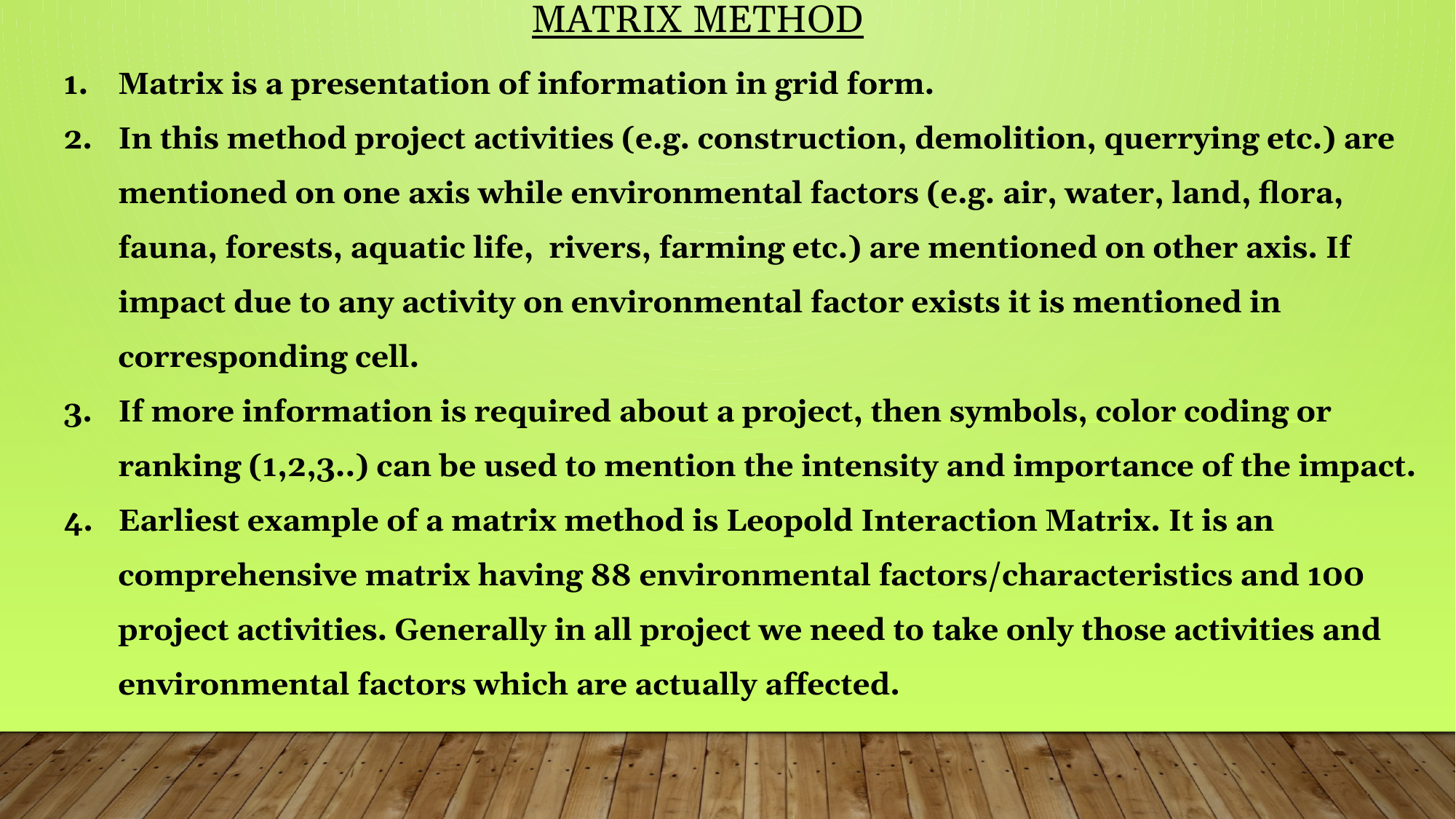

# Matrix Method
Matrix is a presentation of information in grid form.
In this method project activities (e.g. construction, demolition, querrying etc.) are mentioned on one axis while environmental factors (e.g. air, water, land, flora, fauna, forests, aquatic life,  rivers, farming etc.) are mentioned on other axis. If  impact due to any activity on environmental factor exists it is mentioned in corresponding cell.
If more information is required about a project, then symbols, color coding or ranking (1,2,3..) can be used to mention the intensity and importance of the impact.
Earliest example of a matrix method is Leopold Interaction Matrix. It is an comprehensive matrix having 88 environmental factors/characteristics and 100 project activities. Generally in all project we need to take only those activities and environmental factors which are actually affected.